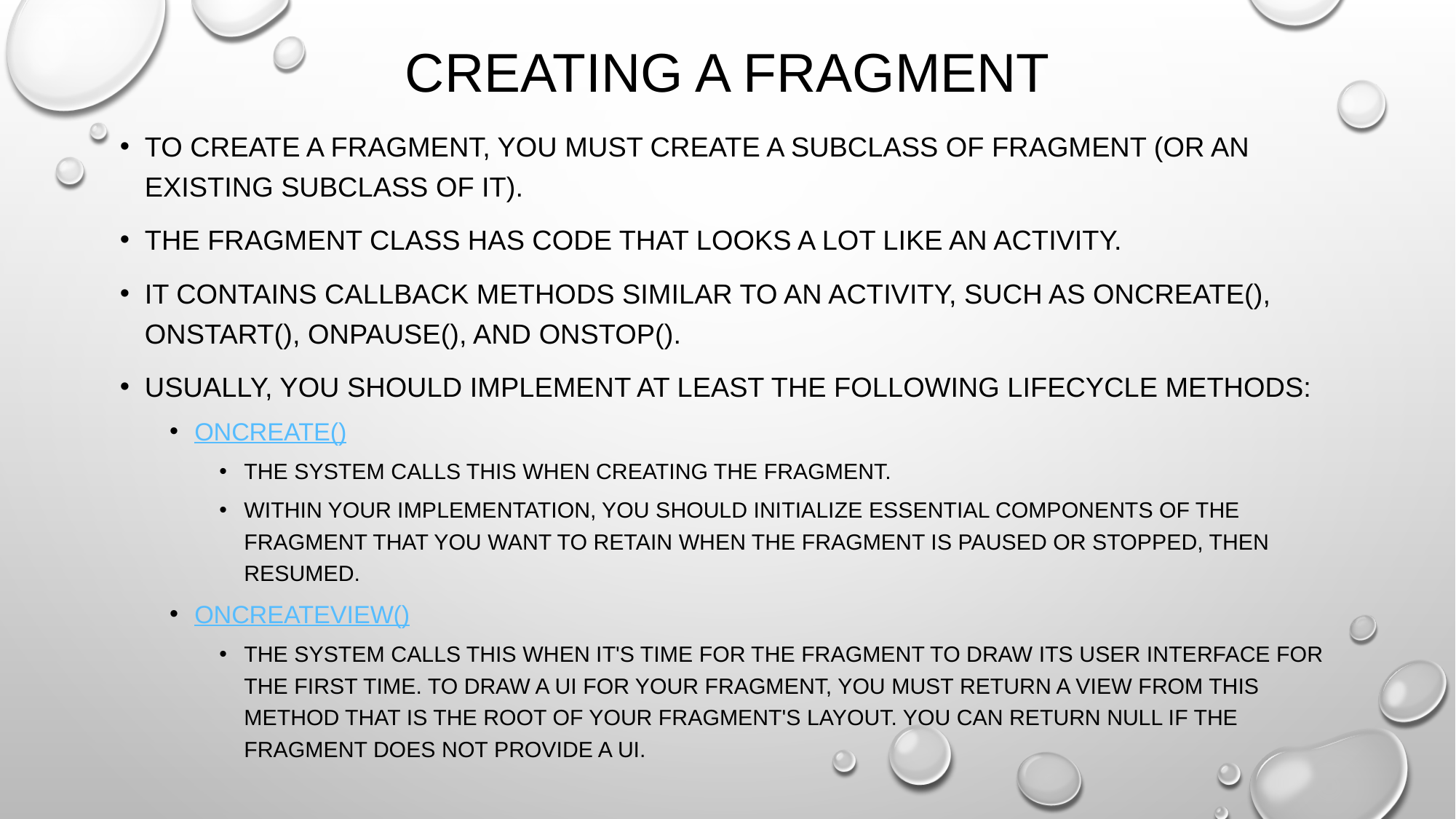

# Creating a Fragment
To create a fragment, you must create a subclass of Fragment (or an existing subclass of it).
The Fragment class has code that looks a lot like an Activity.
It contains callback methods similar to an activity, such as onCreate(), onStart(), onPause(), and onStop().
Usually, you should implement at least the following lifecycle methods:
onCreate()
The system calls this when creating the fragment.
Within your implementation, you should initialize essential components of the fragment that you want to retain when the fragment is paused or stopped, then resumed.
onCreateView()
The system calls this when it's time for the fragment to draw its user interface for the first time. To draw a UI for your fragment, you must return a View from this method that is the root of your fragment's layout. You can return null if the fragment does not provide a UI.